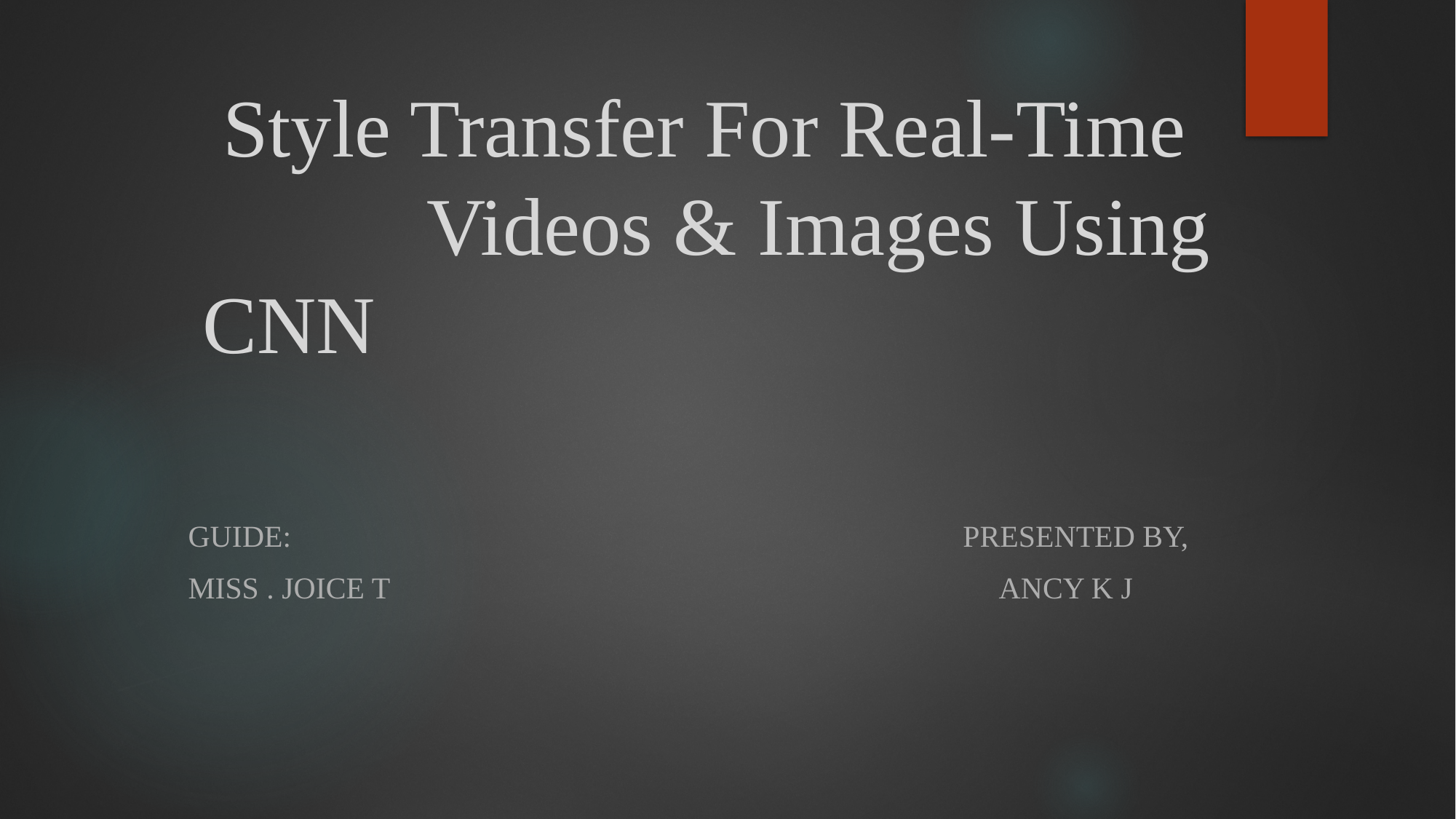

# Style Transfer For Real-Time                   Videos & Images Using CNN
Guide:                                                                                        Presented by,
Miss . Joice T                                                                                Ancy k j